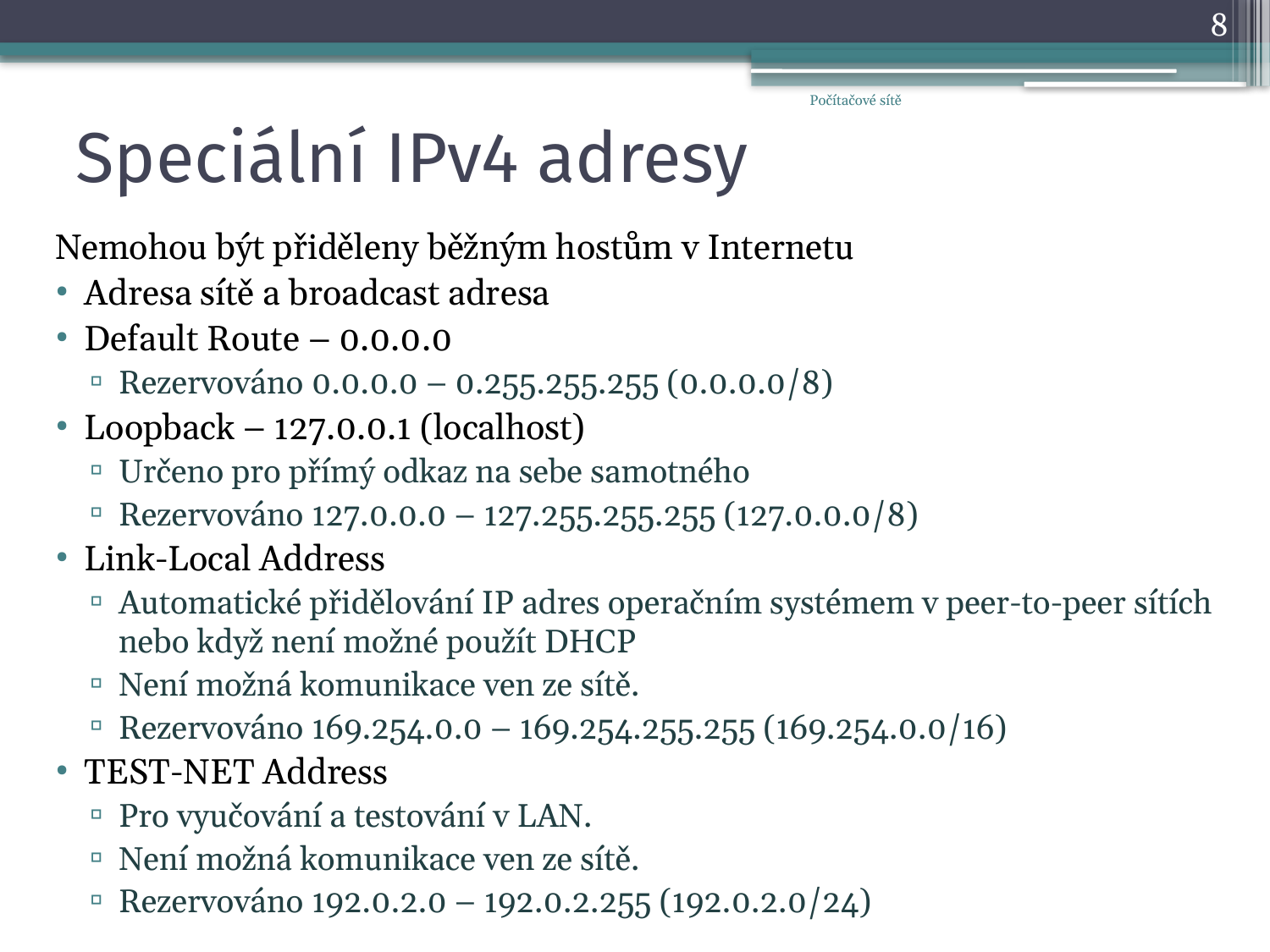

8
Počítačové sítě
# Speciální IPv4 adresy
Nemohou být přiděleny běžným hostům v Internetu
Adresa sítě a broadcast adresa
Default Route – 0.0.0.0
Rezervováno 0.0.0.0 – 0.255.255.255 (0.0.0.0/8)
Loopback – 127.0.0.1 (localhost)
Určeno pro přímý odkaz na sebe samotného
Rezervováno 127.0.0.0 – 127.255.255.255 (127.0.0.0/8)
Link-Local Address
Automatické přidělování IP adres operačním systémem v peer-to-peer sítích nebo když není možné použít DHCP
Není možná komunikace ven ze sítě.
Rezervováno 169.254.0.0 – 169.254.255.255 (169.254.0.0/16)
TEST-NET Address
Pro vyučování a testování v LAN.
Není možná komunikace ven ze sítě.
Rezervováno 192.0.2.0 – 192.0.2.255 (192.0.2.0/24)